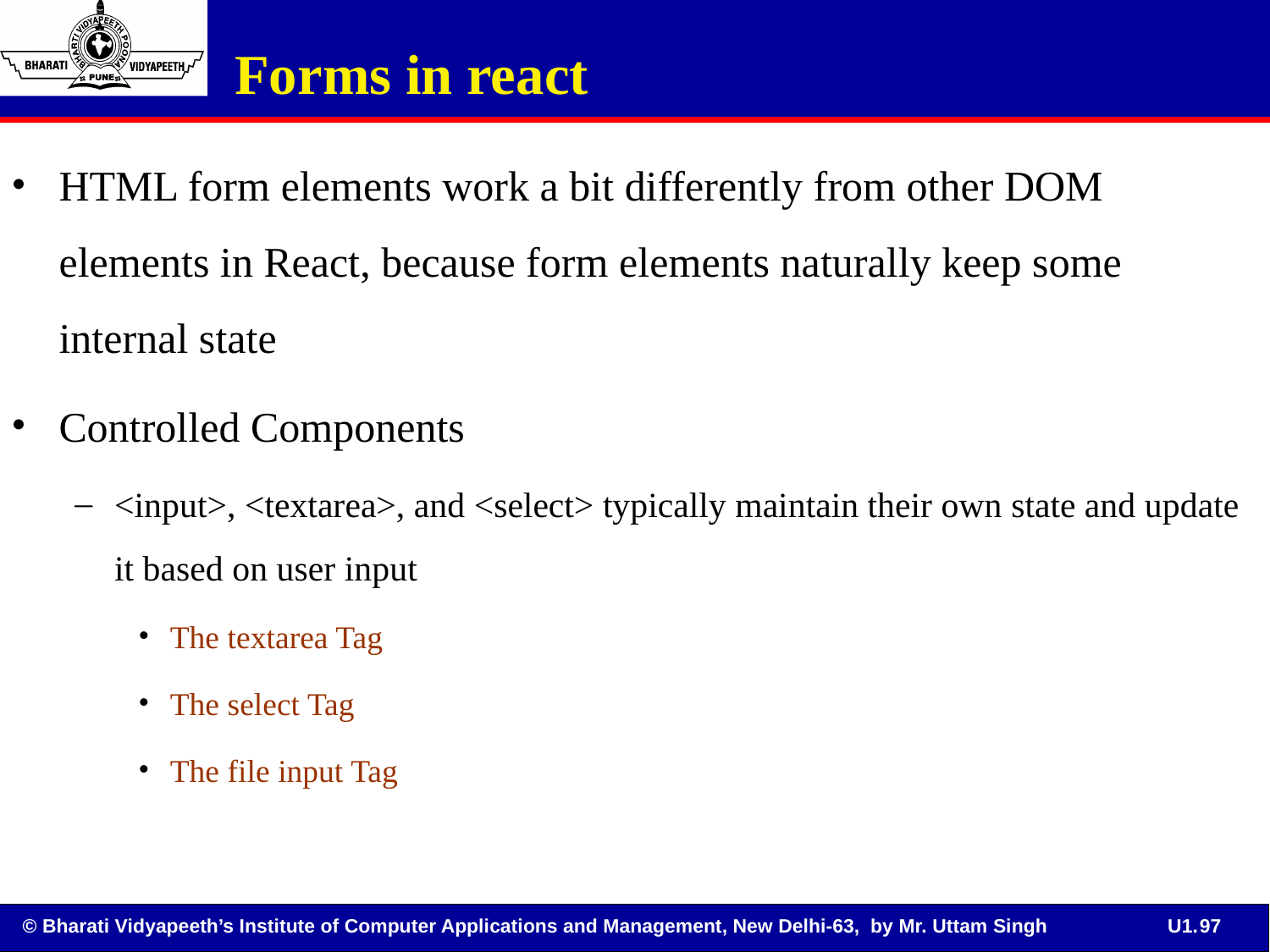

Forms in react
HTML form elements work a bit differently from other DOM elements in React, because form elements naturally keep some internal state
Controlled Components
<input>, <textarea>, and <select> typically maintain their own state and update it based on user input
The textarea Tag
The select Tag
The file input Tag